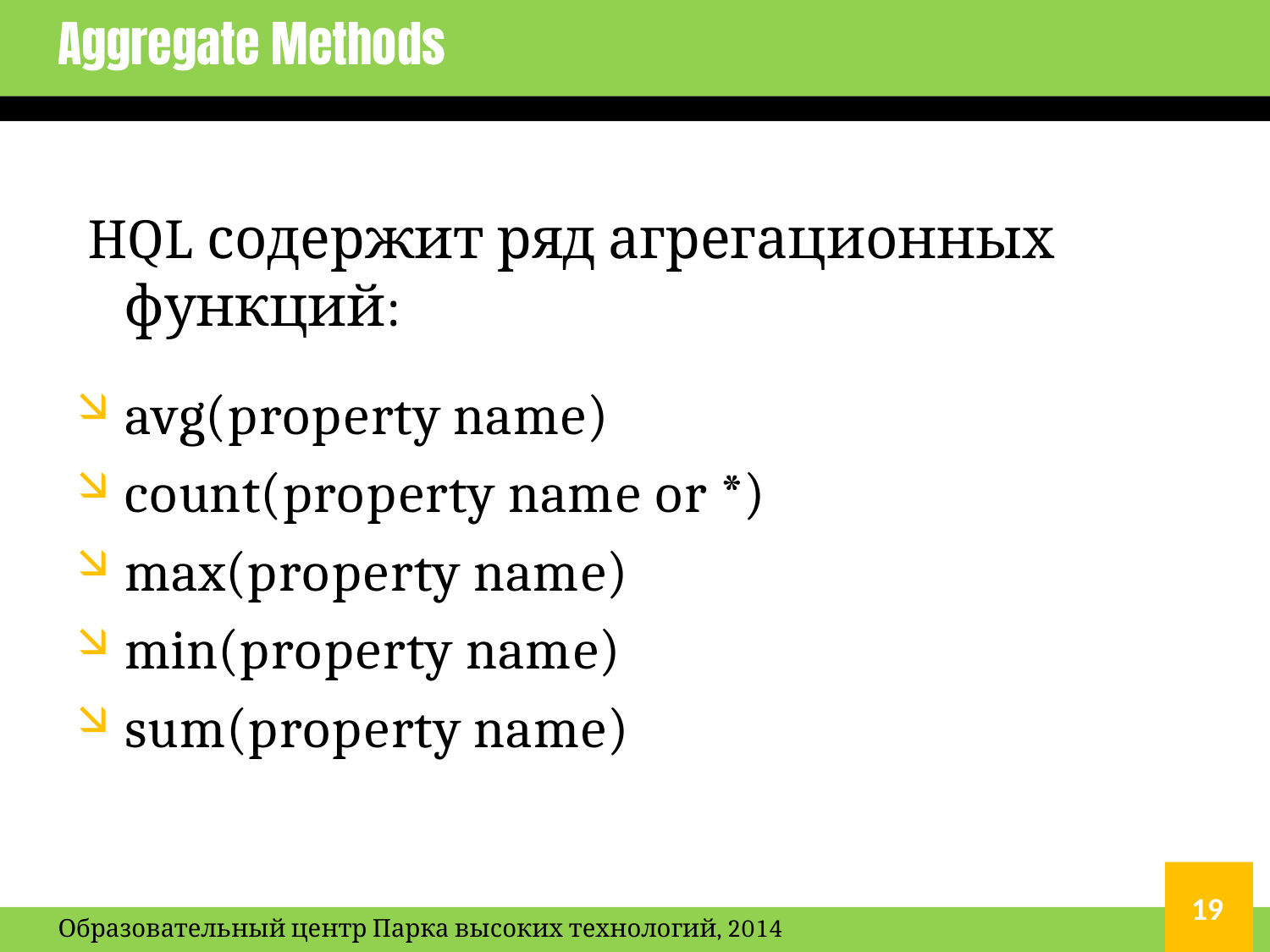

# Aggregate Methods
 HQL содержит ряд агрегационных функций:

avg(property name)
count(property name or *)
max(property name)
min(property name)
sum(property name)
19